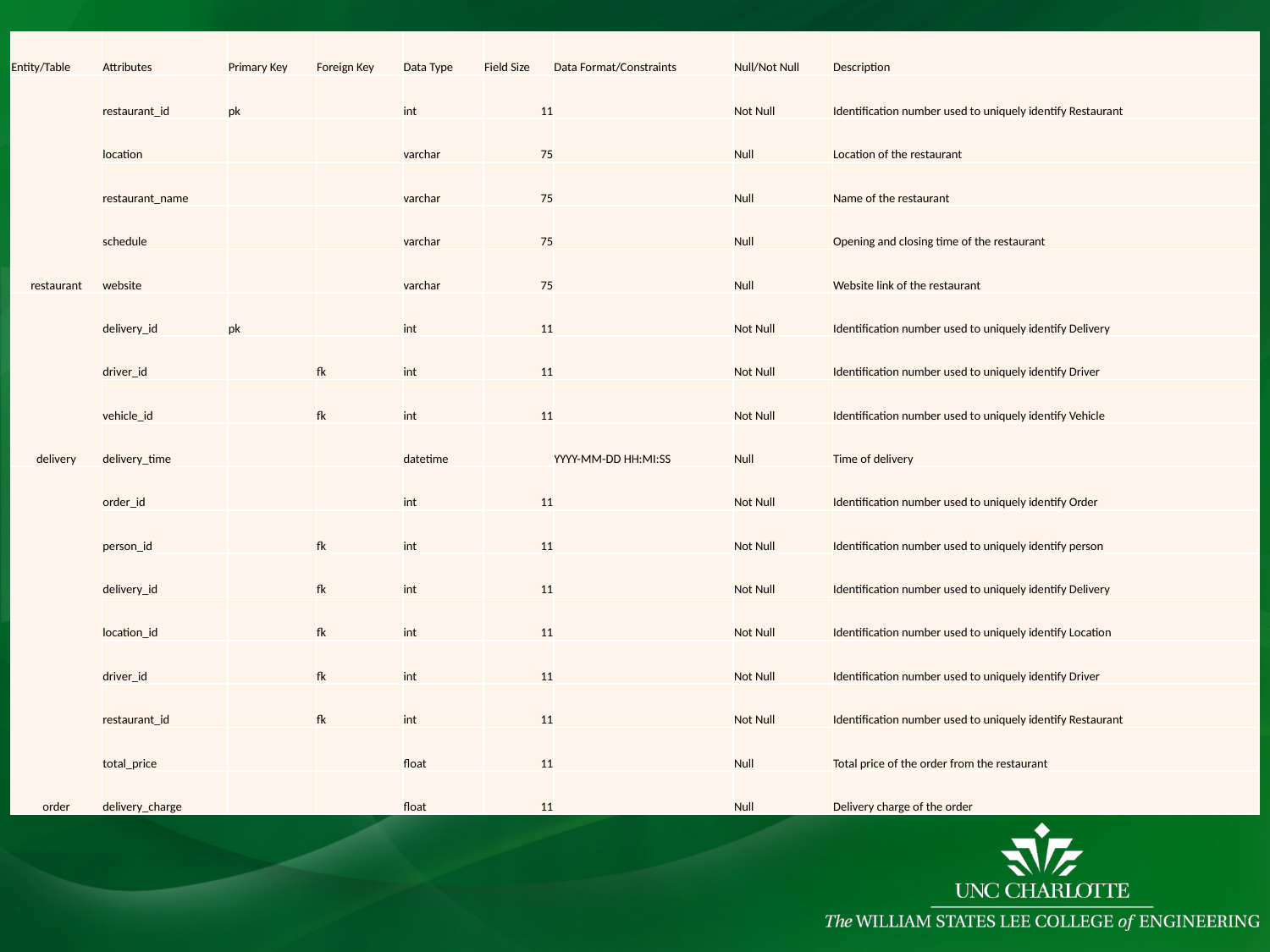

| Entity/Table | Attributes | Primary Key | Foreign Key | Data Type | Field Size | Data Format/Constraints | Null/Not Null | Description |
| --- | --- | --- | --- | --- | --- | --- | --- | --- |
| restaurant | restaurant\_id | pk |  | int | 11 |  | Not Null | Identification number used to uniquely identify Restaurant |
|  | location |  |  | varchar | 75 |  | Null | Location of the restaurant |
|  | restaurant\_name |  |  | varchar | 75 |  | Null | Name of the restaurant |
|  | schedule |  |  | varchar | 75 |  | Null | Opening and closing time of the restaurant |
|  | website |  |  | varchar | 75 |  | Null | Website link of the restaurant |
| delivery | delivery\_id | pk |  | int | 11 |  | Not Null | Identification number used to uniquely identify Delivery |
|  | driver\_id |  | fk | int | 11 |  | Not Null | Identification number used to uniquely identify Driver |
|  | vehicle\_id |  | fk | int | 11 |  | Not Null | Identification number used to uniquely identify Vehicle |
|  | delivery\_time |  |  | datetime |  | YYYY-MM-DD HH:MI:SS | Null | Time of delivery |
| order | order\_id |  |  | int | 11 |  | Not Null | Identification number used to uniquely identify Order |
|  | person\_id |  | fk | int | 11 |  | Not Null | Identification number used to uniquely identify person |
|  | delivery\_id |  | fk | int | 11 |  | Not Null | Identification number used to uniquely identify Delivery |
|  | location\_id |  | fk | int | 11 |  | Not Null | Identification number used to uniquely identify Location |
|  | driver\_id |  | fk | int | 11 |  | Not Null | Identification number used to uniquely identify Driver |
|  | restaurant\_id |  | fk | int | 11 |  | Not Null | Identification number used to uniquely identify Restaurant |
|  | total\_price |  |  | float | 11 |  | Null | Total price of the order from the restaurant |
|  | delivery\_charge |  |  | float | 11 |  | Null | Delivery charge of the order |